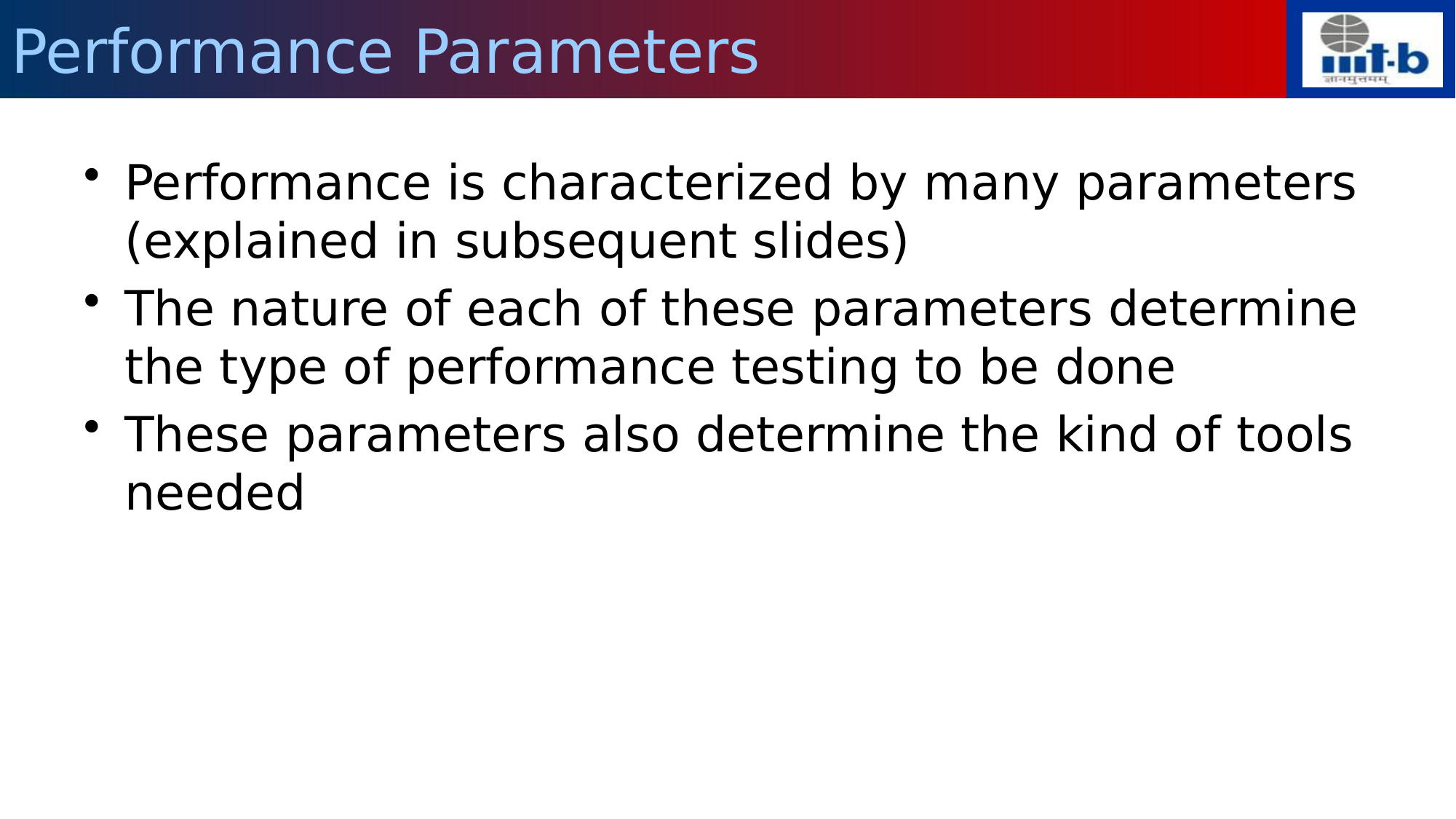

# Performance Parameters
Performance is characterized by many parameters (explained in subsequent slides)
The nature of each of these parameters determine the type of performance testing to be done
These parameters also determine the kind of tools needed